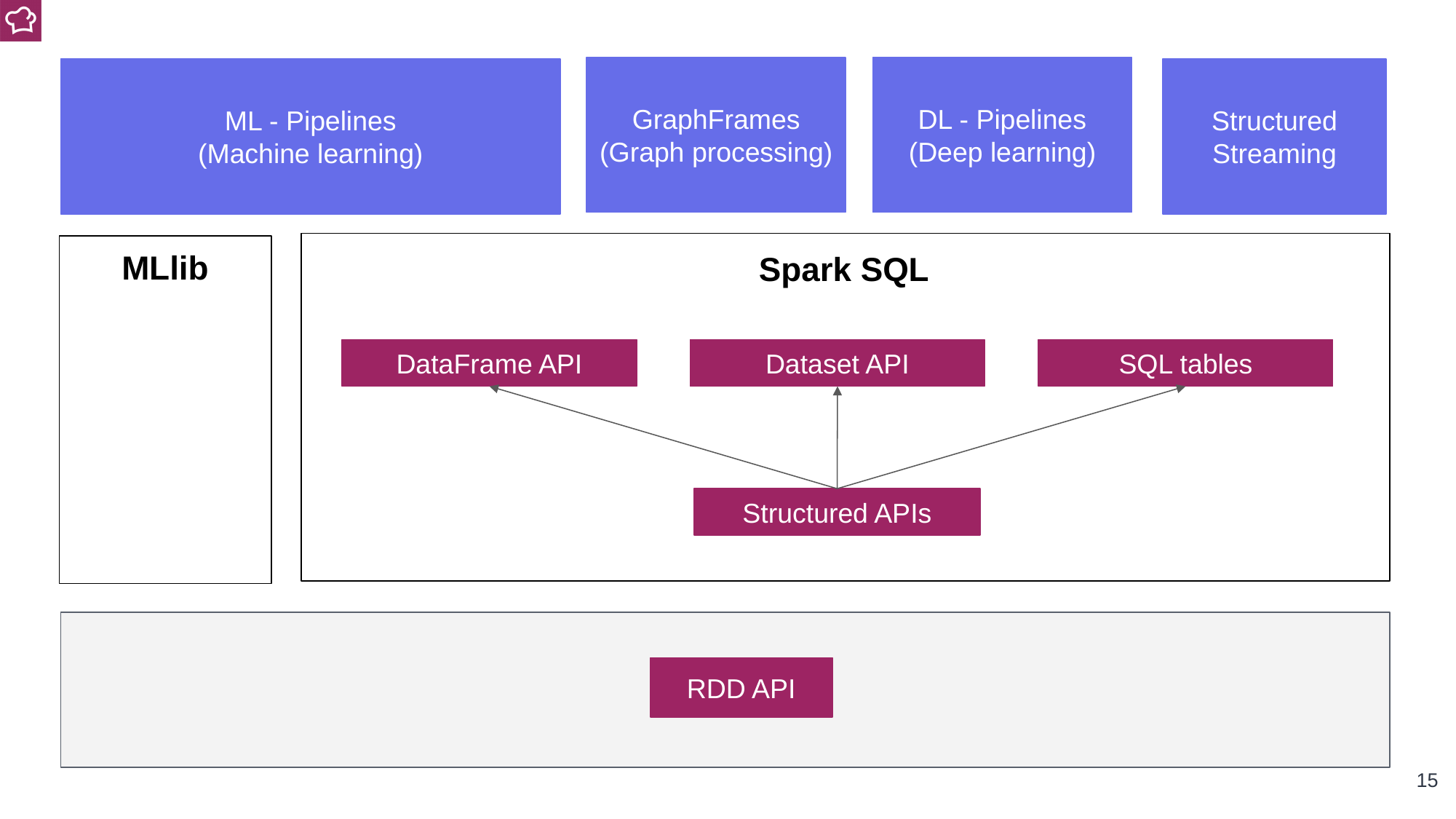

GraphFrames
(Graph processing)
DL - Pipelines
(Deep learning)
ML - Pipelines
(Machine learning)
Structured Streaming

MLlib
Spark SQL
DataFrame API
Dataset API
SQL tables
Structured APIs

RDD API
15